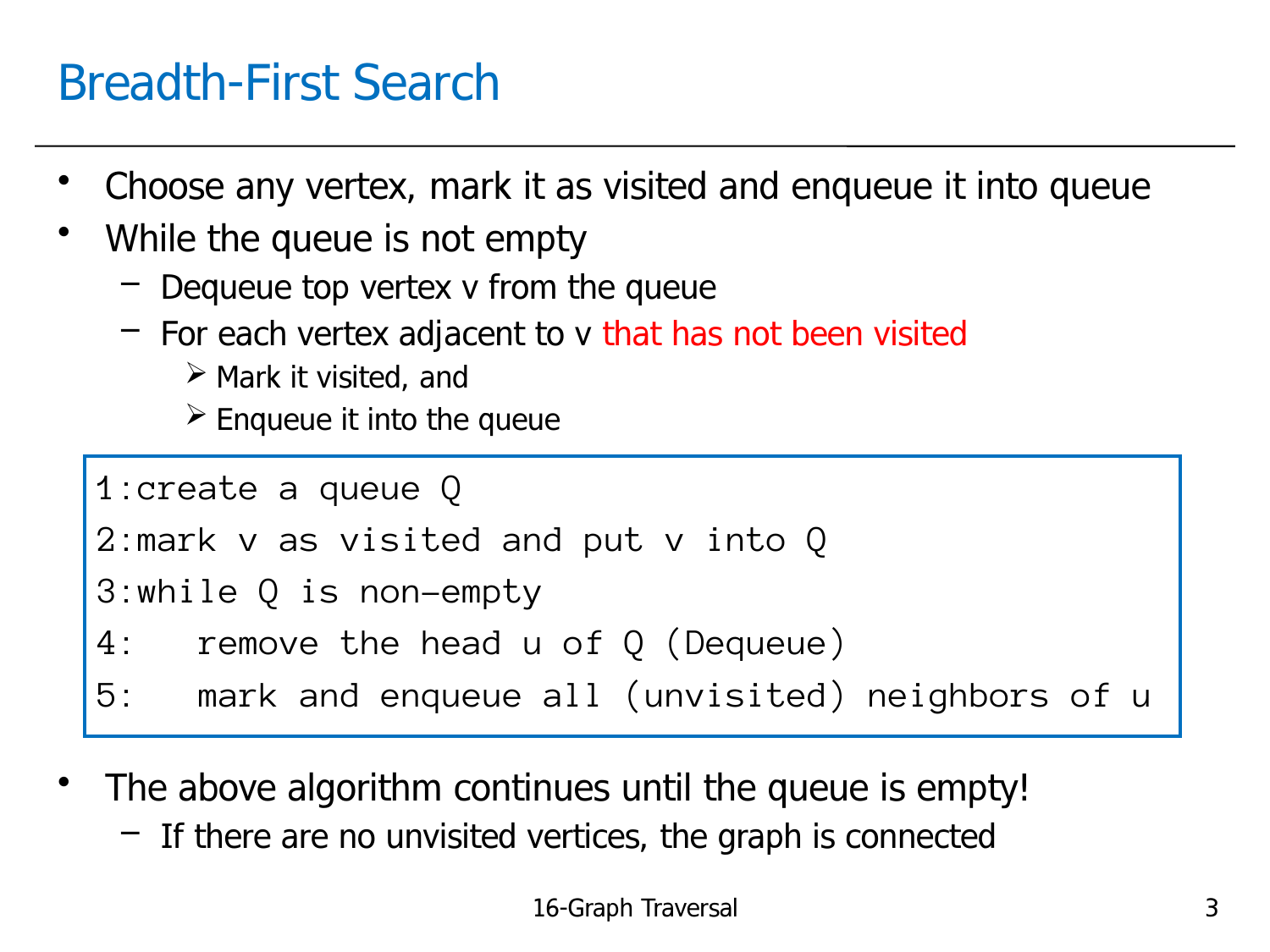

# Breadth-First Search
Choose any vertex, mark it as visited and enqueue it into queue
While the queue is not empty
Dequeue top vertex v from the queue
For each vertex adjacent to v that has not been visited
Mark it visited, and
Enqueue it into the queue

The above algorithm continues until the queue is empty!
If there are no unvisited vertices, the graph is connected
1:create a queue Q
2:mark v as visited and put v into Q
3:while Q is non-empty
4:   remove the head u of Q (Dequeue)
5:   mark and enqueue all (unvisited) neighbors of u

16-Graph Traversal
3